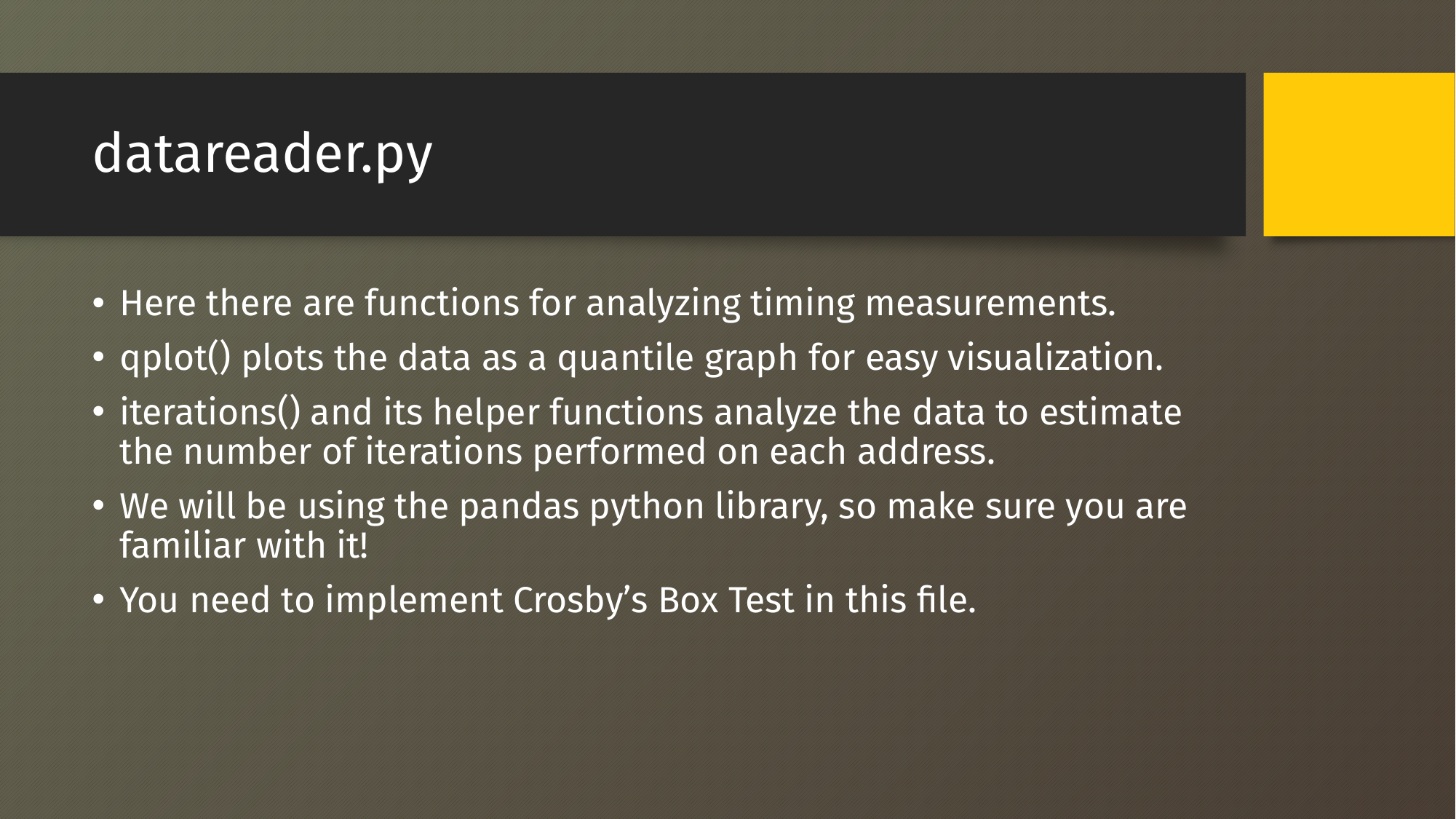

# datareader.py
Here there are functions for analyzing timing measurements.
qplot() plots the data as a quantile graph for easy visualization.
iterations() and its helper functions analyze the data to estimate the number of iterations performed on each address.
We will be using the pandas python library, so make sure you are familiar with it!
You need to implement Crosby’s Box Test in this file.